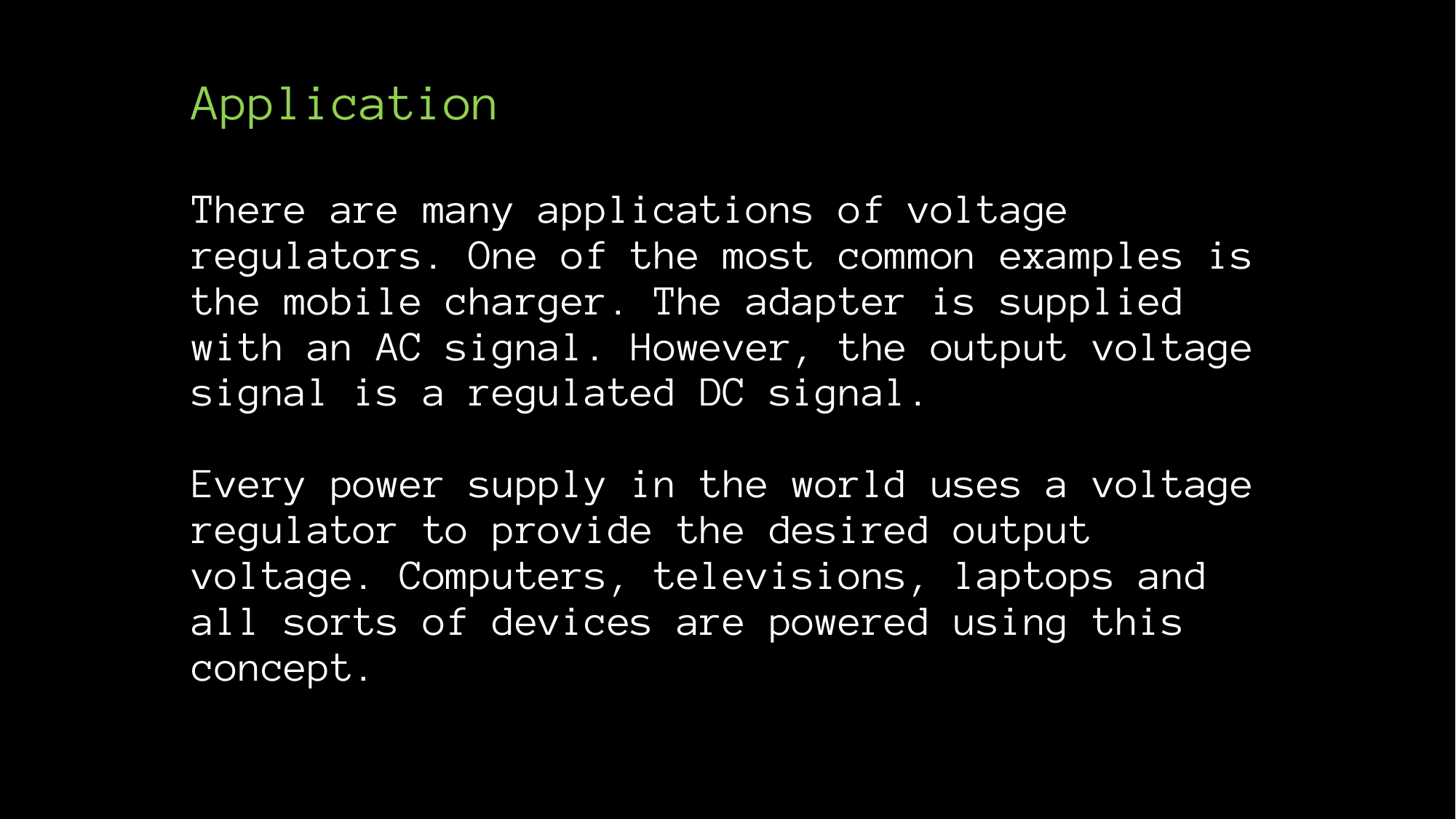

# Application There are many applications of voltage regulators. One of the most common examples is the mobile charger. The adapter is supplied with an AC signal. However, the output voltage signal is a regulated DC signal. Every power supply in the world uses a voltage regulator to provide the desired output voltage. Computers, televisions, laptops and all sorts of devices are powered using this concept.